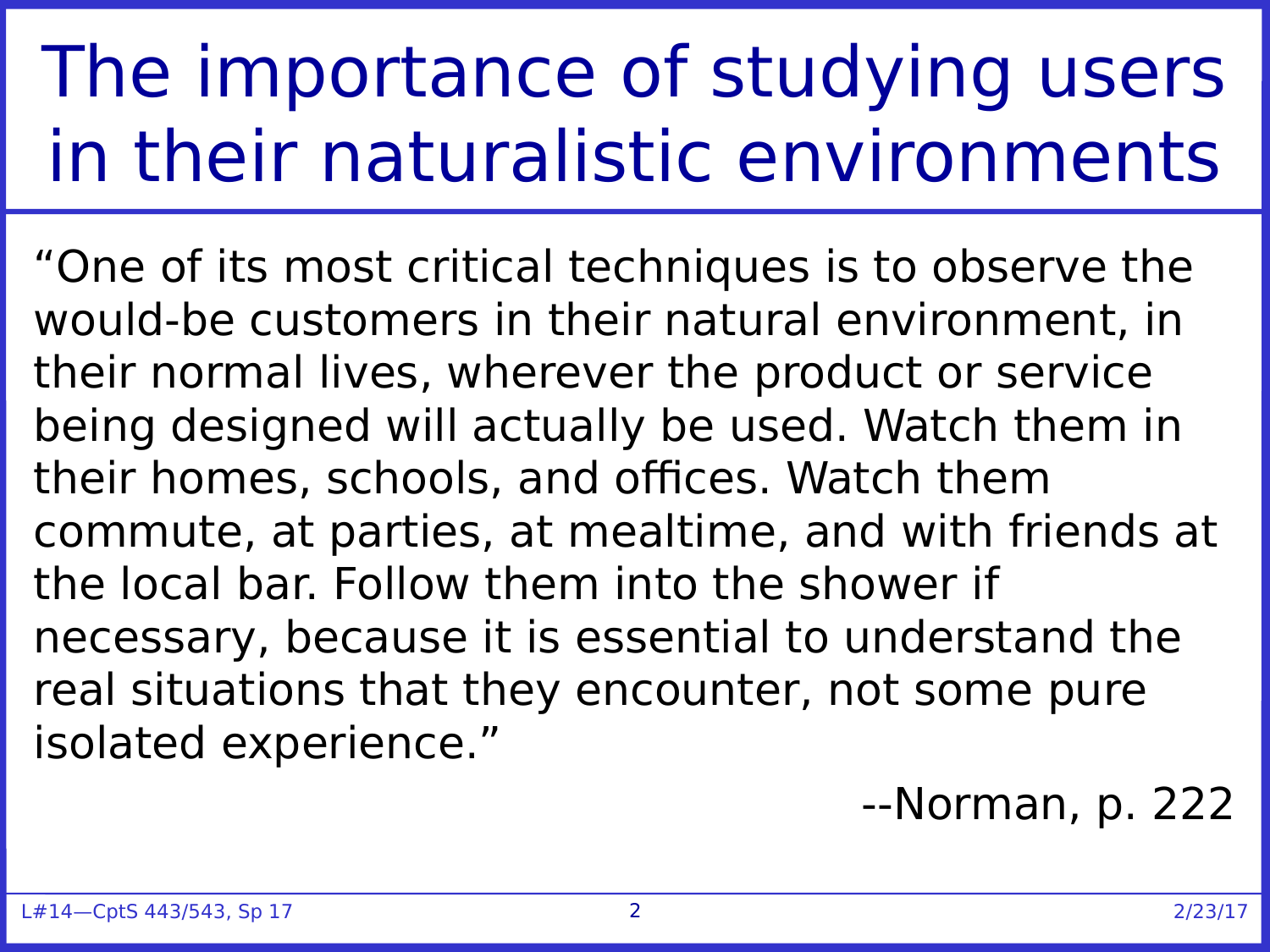

# The importance of studying users in their naturalistic environments
“One of its most critical techniques is to observe the would-be customers in their natural environment, in their normal lives, wherever the product or service being designed will actually be used. Watch them in their homes, schools, and offices. Watch them commute, at parties, at mealtime, and with friends at the local bar. Follow them into the shower if necessary, because it is essential to understand the real situations that they encounter, not some pure isolated experience.”
--Norman, p. 222
2